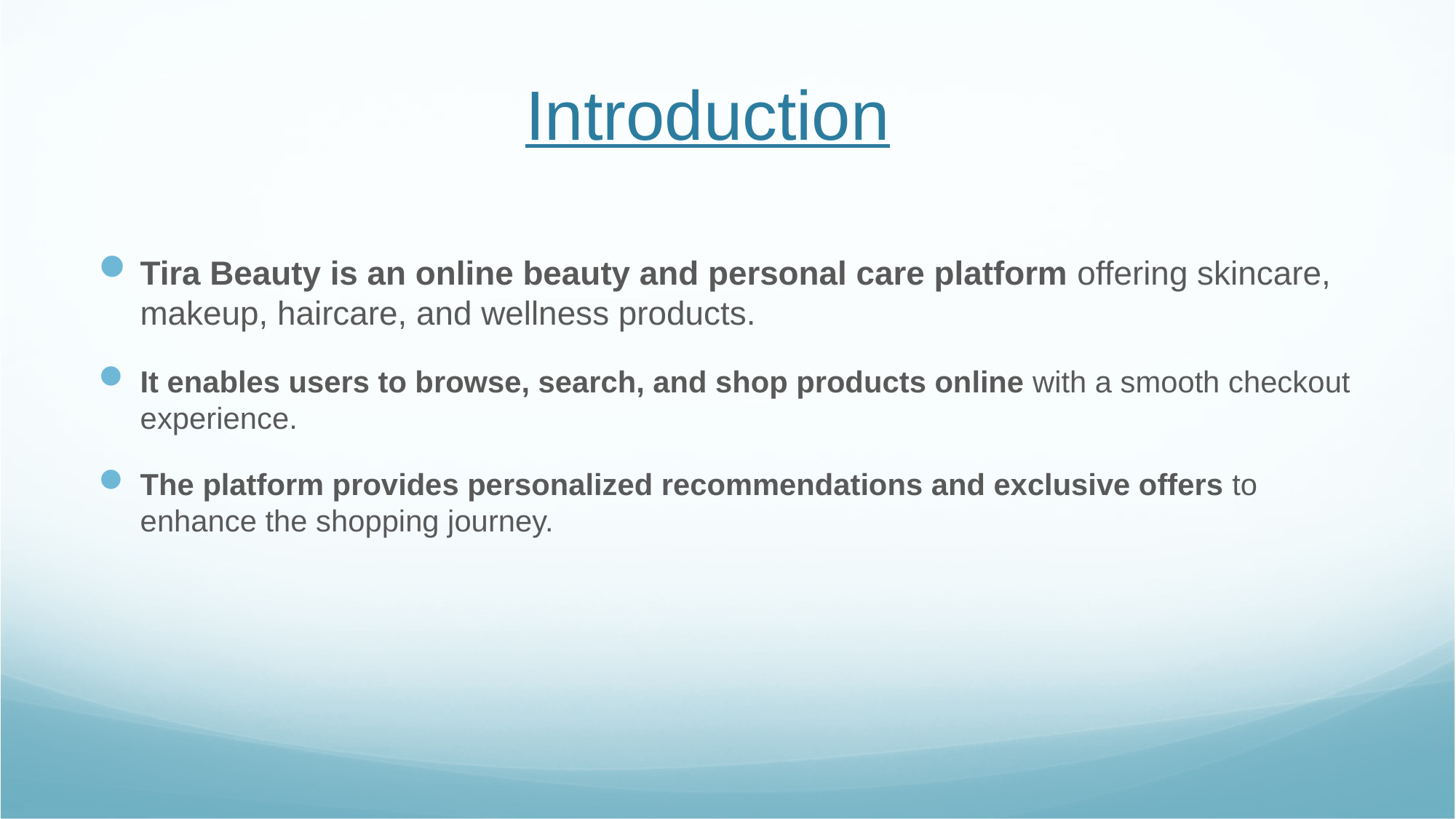

# Introduction
Tira Beauty is an online beauty and personal care platform offering skincare, makeup, haircare, and wellness products.
It enables users to browse, search, and shop products online with a smooth checkout experience.
The platform provides personalized recommendations and exclusive offers to enhance the shopping journey.